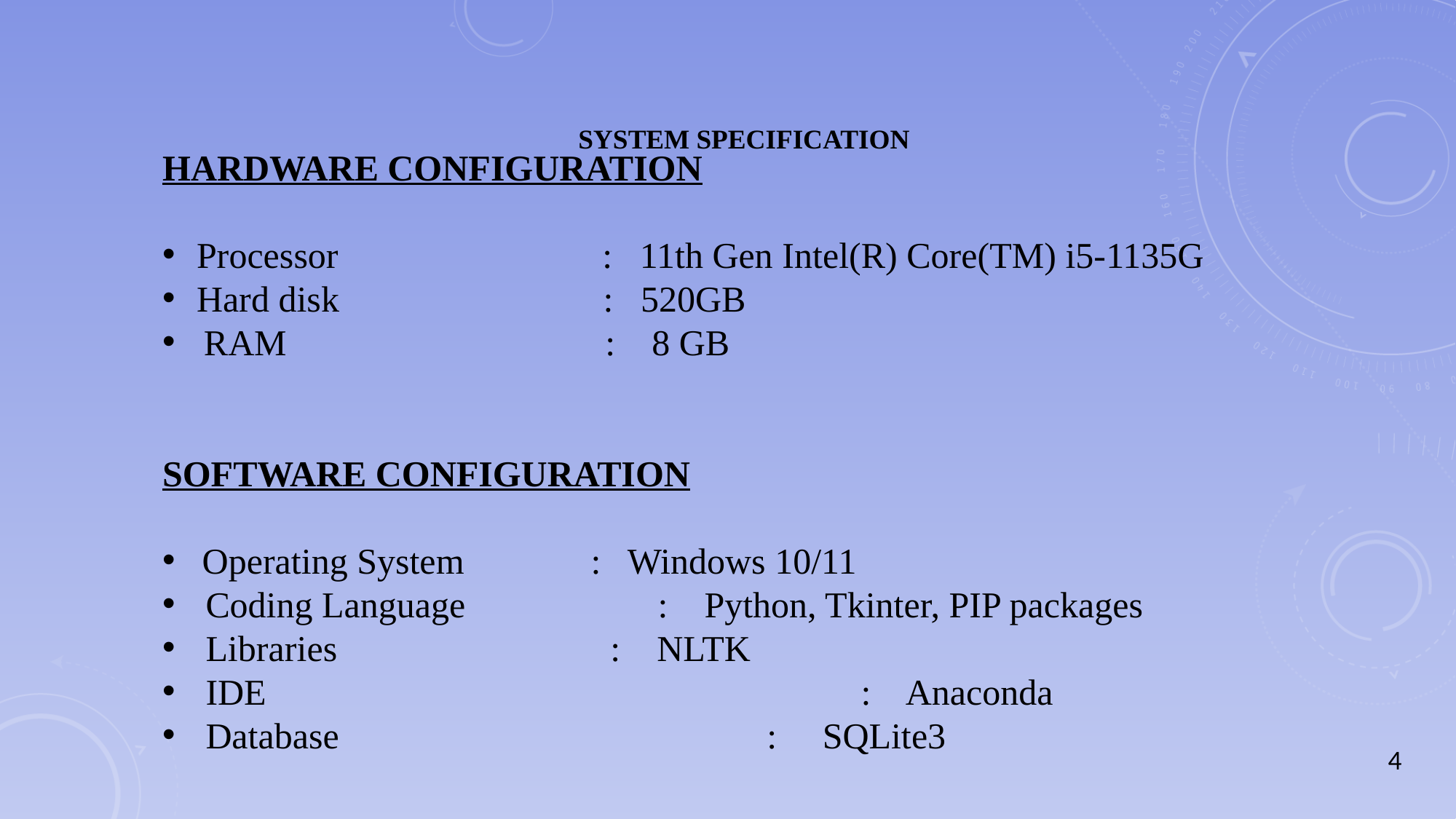

# SYSTEM SPECIFICATION
HARDWARE CONFIGURATION

Processor                             :   11th Gen Intel(R) Core(TM) i5-1135G
Hard disk                             :   520GB
  RAM                                   :    8 GB

SOFTWARE CONFIGURATION

  Operating System      	       :   Windows 10/11
 Coding Language  	             :    Python, Tkinter, PIP packages
 Libraries                              :    NLTK
 IDE 		                         :    Anaconda
 Database 	                         :     SQLite3
4